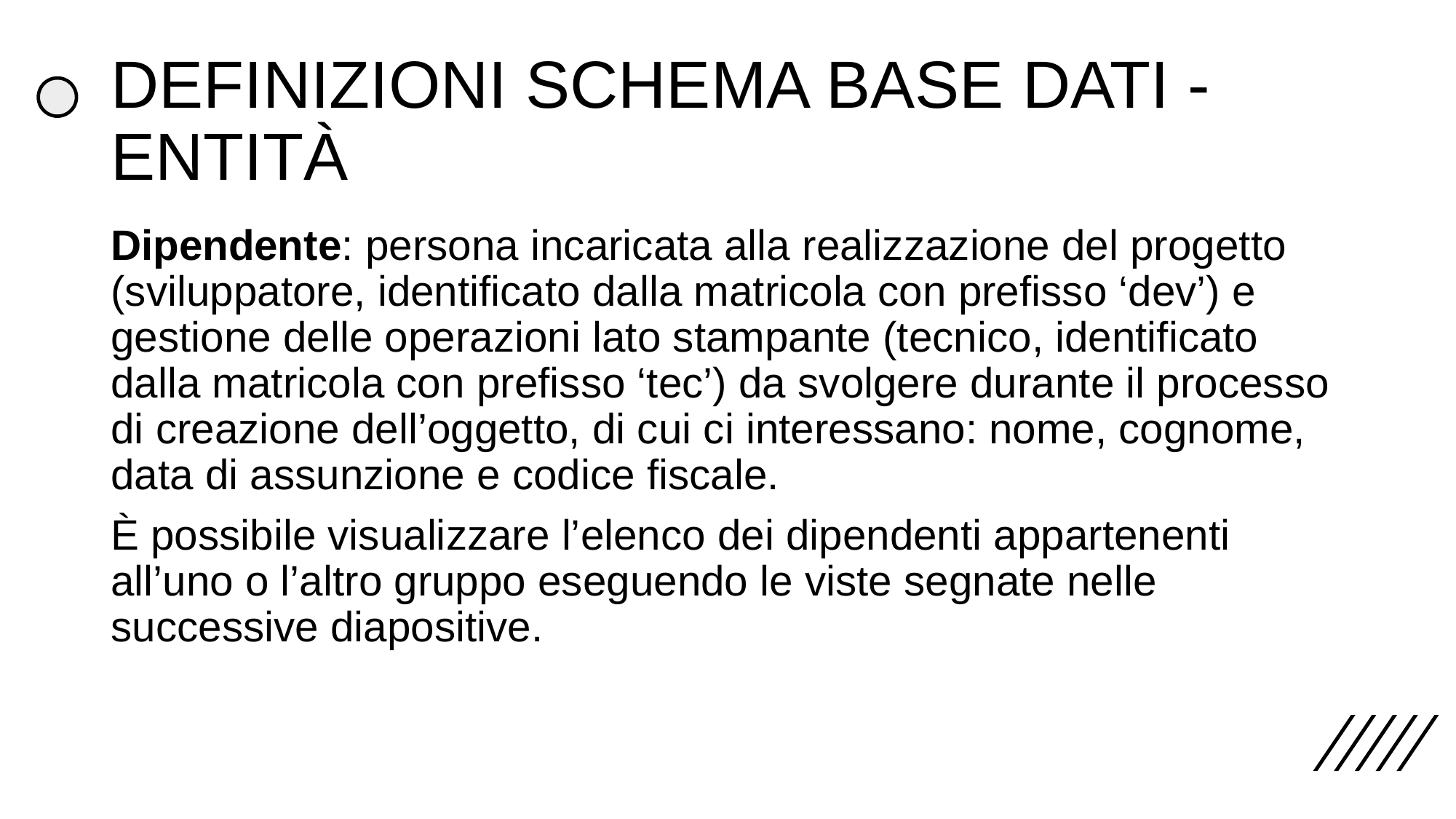

# DEFINIZIONI SCHEMA BASE DATI - ENTITÀ
Dipendente: persona incaricata alla realizzazione del progetto (sviluppatore, identificato dalla matricola con prefisso ‘dev’) e gestione delle operazioni lato stampante (tecnico, identificato dalla matricola con prefisso ‘tec’) da svolgere durante il processo di creazione dell’oggetto, di cui ci interessano: nome, cognome, data di assunzione e codice fiscale.
È possibile visualizzare l’elenco dei dipendenti appartenenti all’uno o l’altro gruppo eseguendo le viste segnate nelle successive diapositive.